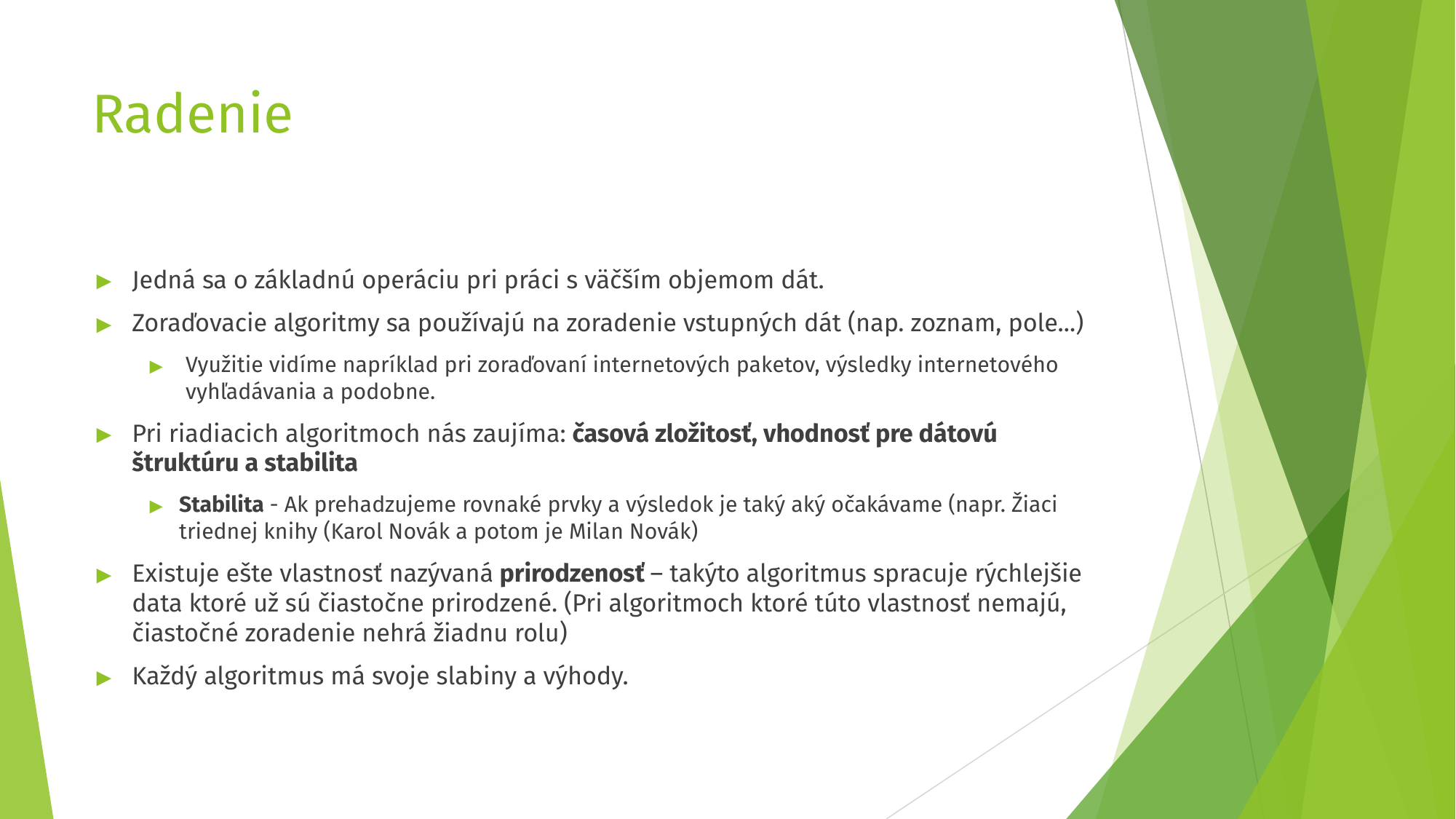

# Radenie
Jedná sa o základnú operáciu pri práci s väčším objemom dát.
Zoraďovacie algoritmy sa používajú na zoradenie vstupných dát (nap. zoznam, pole...)
Využitie vidíme napríklad pri zoraďovaní internetových paketov, výsledky internetového vyhľadávania a podobne.
Pri riadiacich algoritmoch nás zaujíma: časová zložitosť, vhodnosť pre dátovú štruktúru a stabilita
Stabilita - Ak prehadzujeme rovnaké prvky a výsledok je taký aký očakávame (napr. Žiaci triednej knihy (Karol Novák a potom je Milan Novák)
Existuje ešte vlastnosť nazývaná prirodzenosť – takýto algoritmus spracuje rýchlejšie data ktoré už sú čiastočne prirodzené. (Pri algoritmoch ktoré túto vlastnosť nemajú, čiastočné zoradenie nehrá žiadnu rolu)
Každý algoritmus má svoje slabiny a výhody.